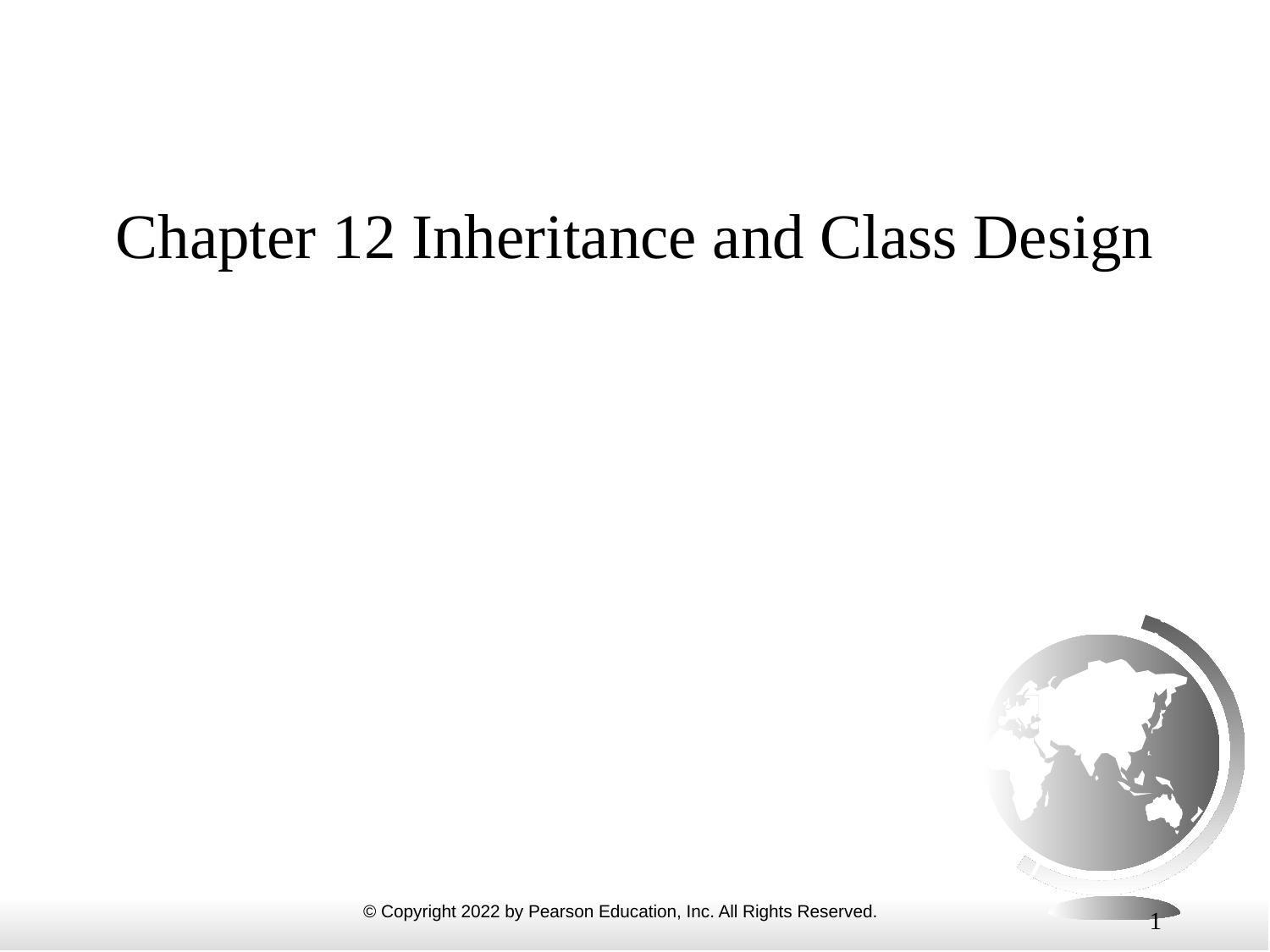

# Chapter 12 Inheritance and Class Design
1